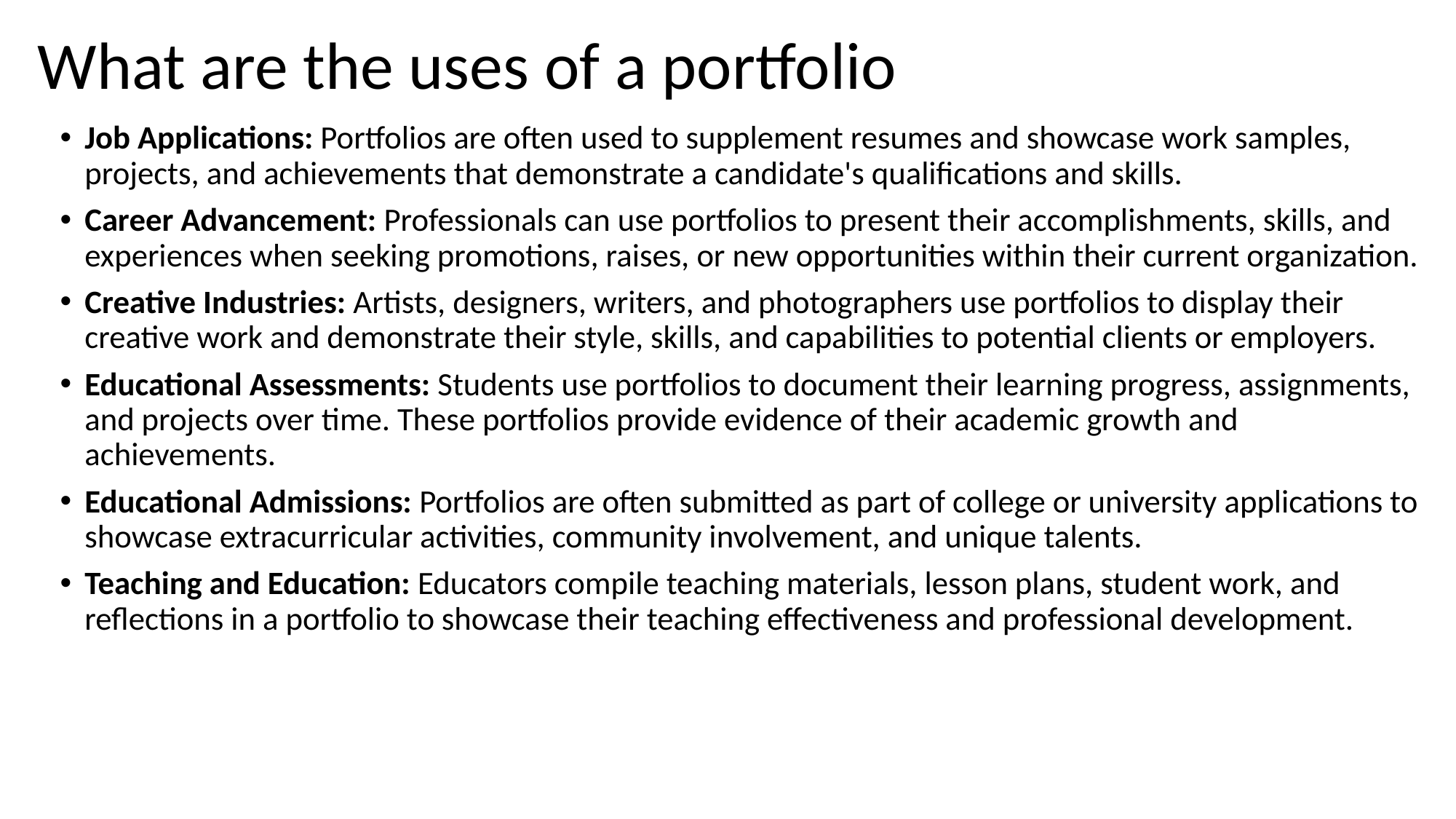

# What are the uses of a portfolio
Job Applications: Portfolios are often used to supplement resumes and showcase work samples, projects, and achievements that demonstrate a candidate's qualifications and skills.
Career Advancement: Professionals can use portfolios to present their accomplishments, skills, and experiences when seeking promotions, raises, or new opportunities within their current organization.
Creative Industries: Artists, designers, writers, and photographers use portfolios to display their creative work and demonstrate their style, skills, and capabilities to potential clients or employers.
Educational Assessments: Students use portfolios to document their learning progress, assignments, and projects over time. These portfolios provide evidence of their academic growth and achievements.
Educational Admissions: Portfolios are often submitted as part of college or university applications to showcase extracurricular activities, community involvement, and unique talents.
Teaching and Education: Educators compile teaching materials, lesson plans, student work, and reflections in a portfolio to showcase their teaching effectiveness and professional development.